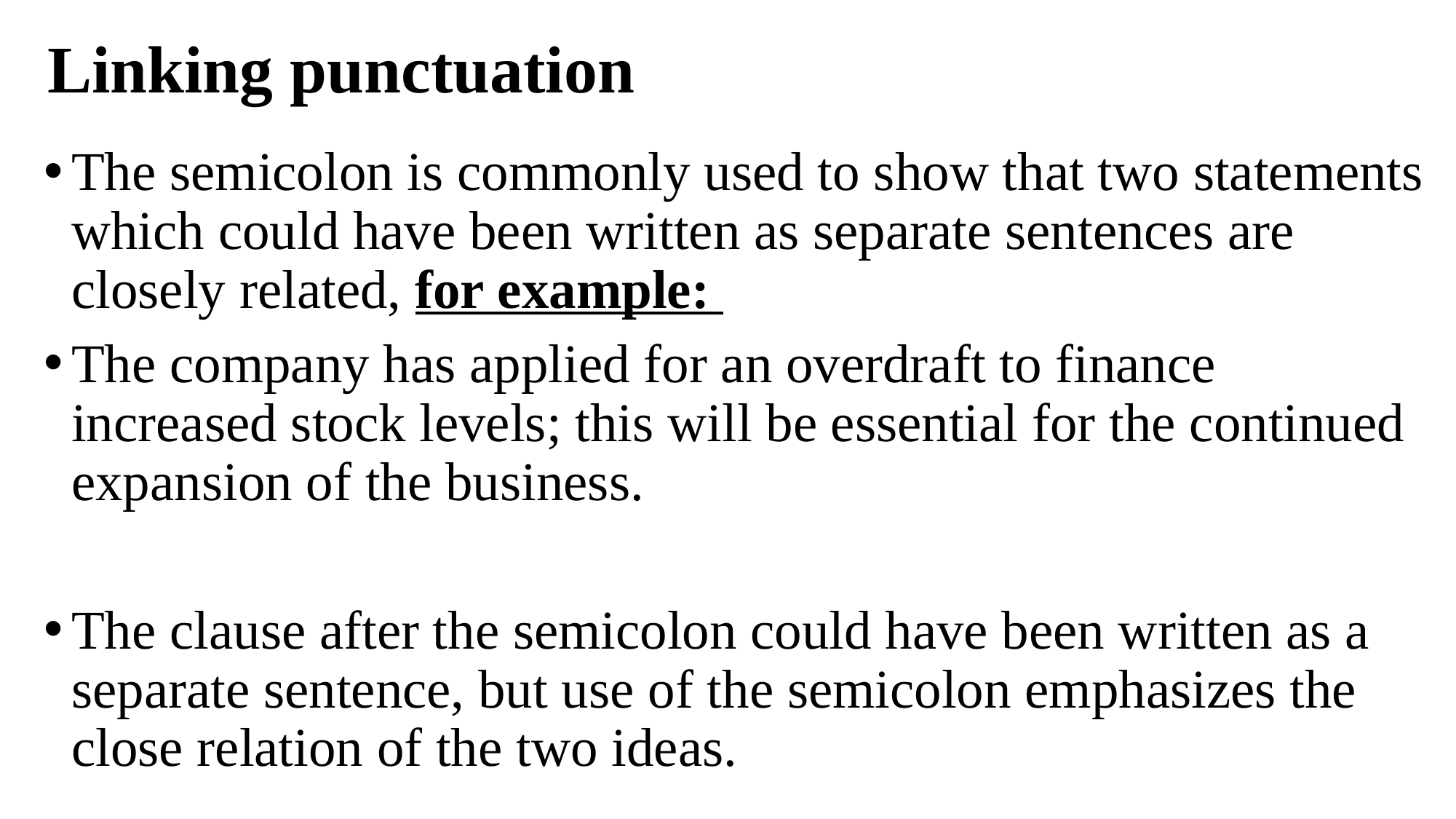

# Linking punctuation
The semicolon is commonly used to show that two statements which could have been written as separate sentences are closely related, for example:
The company has applied for an overdraft to finance increased stock levels; this will be essential for the continued expansion of the business.

The clause after the semicolon could have been written as a separate sentence, but use of the semicolon emphasizes the close relation of the two ideas.